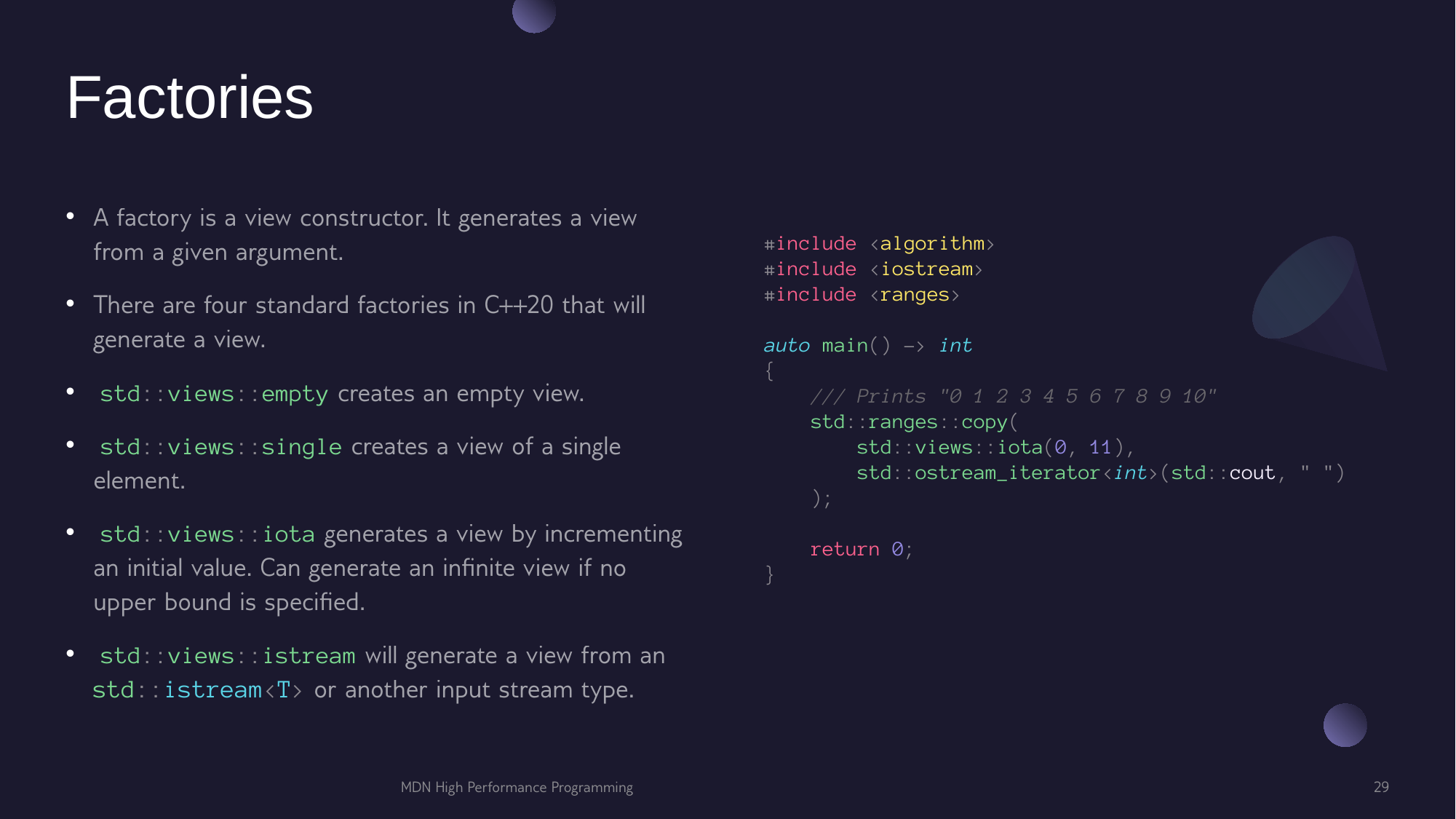

# Factories
A factory is a view constructor. It generates a view from a given argument.
There are four standard factories in C++20 that will generate a view.
 std::views::empty creates an empty view.
 std::views::single creates a view of a single element.
 std::views::iota generates a view by incrementing an initial value. Can generate an infinite view if no upper bound is specified.
 std::views::istream will generate a view from an std::istream<T> or another input stream type.
#include <algorithm>
#include <iostream>
#include <ranges>
auto main() -> int
{
    /// Prints "0 1 2 3 4 5 6 7 8 9 10"
    std::ranges::copy(
        std::views::iota(0, 11),
        std::ostream_iterator<int>(std::cout, " ")
    );

    return 0;
}

MDN High Performance Programming
29